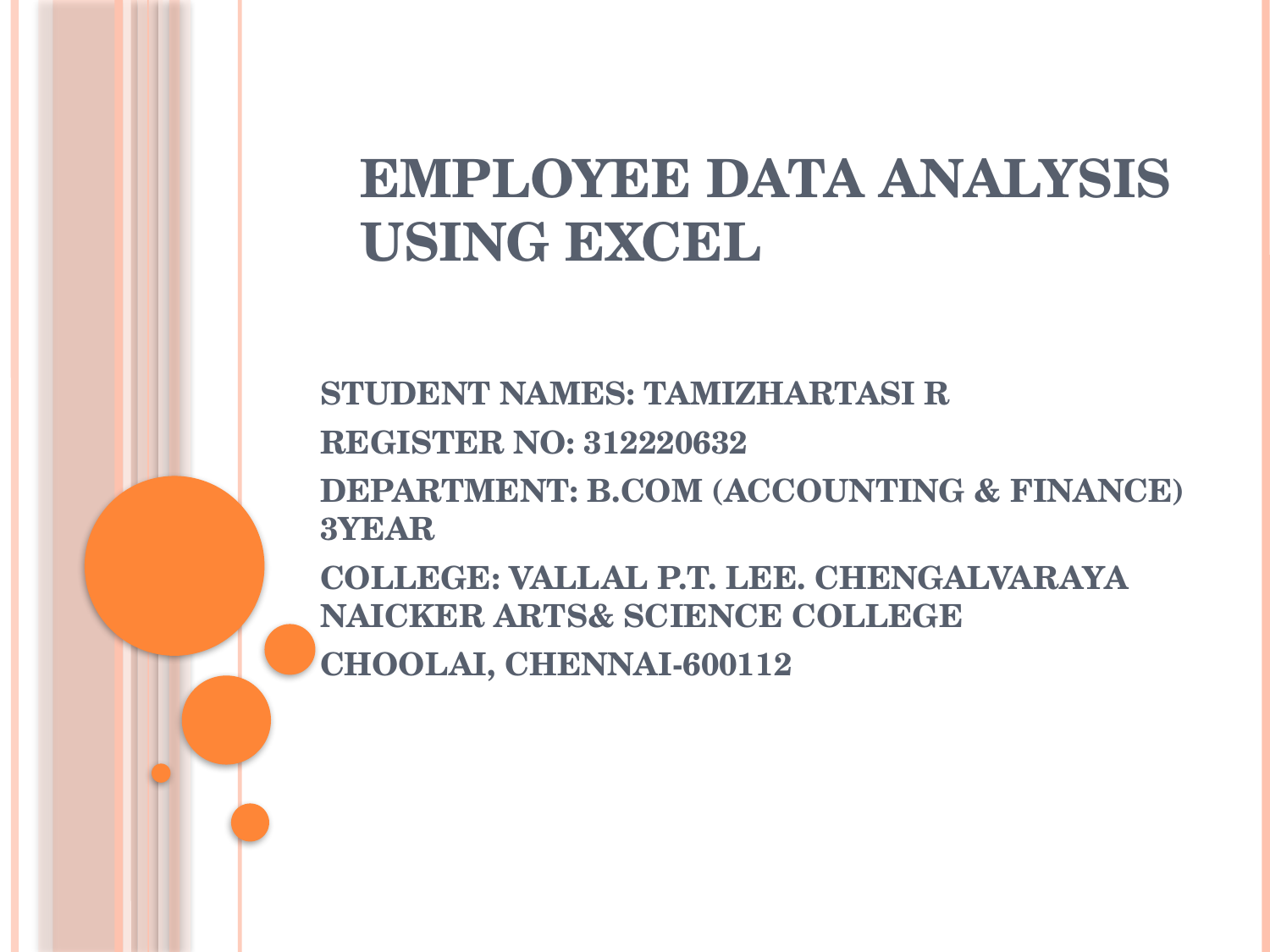

# EMPLOYEE DATA ANALYSIS USING EXCEL
STUDENT NAMES: TAMIZHARTASI R
REGISTER NO: 312220632
DEPARTMENT: B.COM (ACCOUNTING & FINANCE) 3YEAR
COLLEGE: VALLAL P.T. LEE. CHENGALVARAYA NAICKER ARTS& SCIENCE COLLEGE
CHOOLAI, CHENNAI-600112